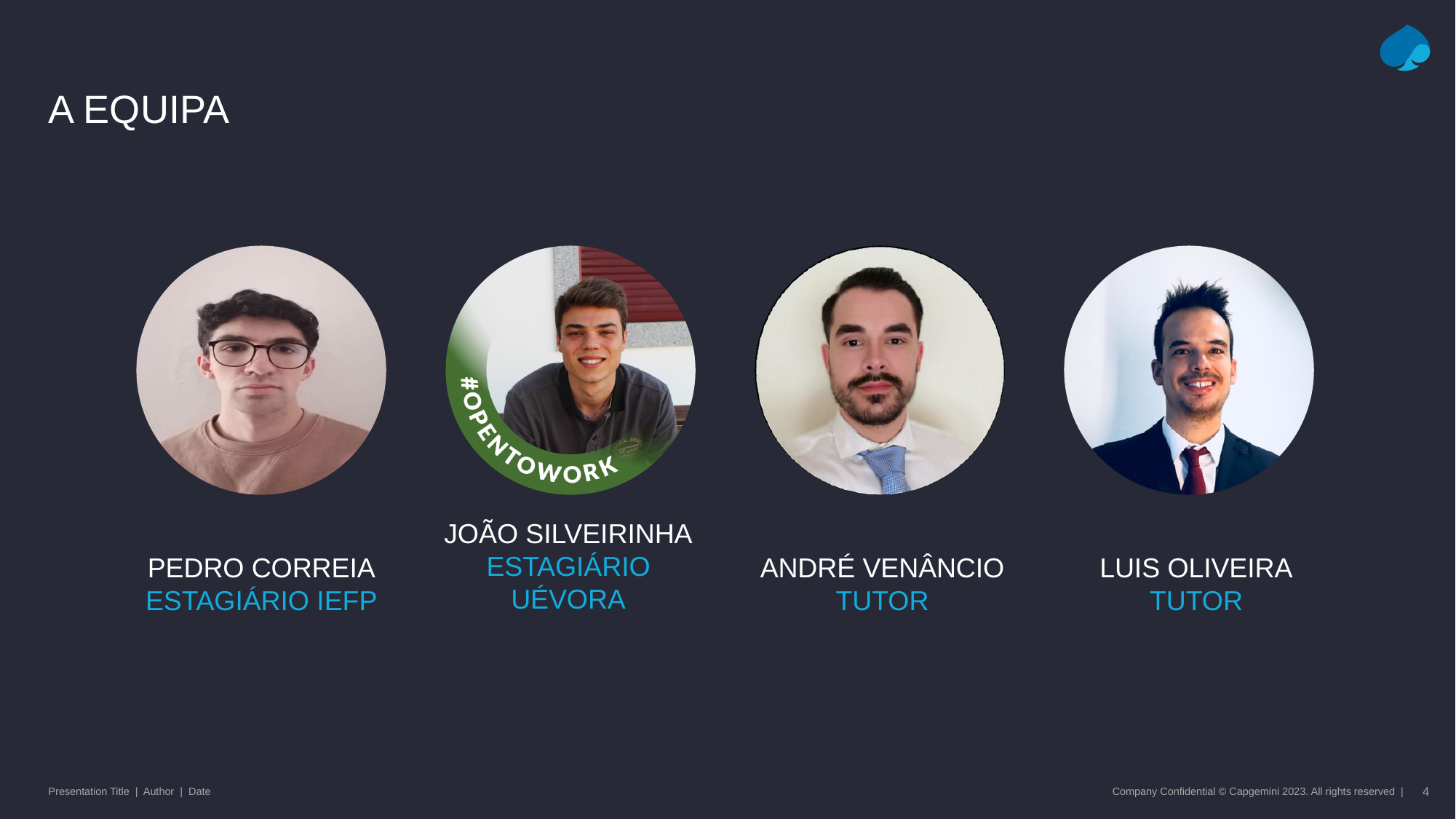

# A EQUIPA

JOÃO SILVEIRINHA
Estagiário uévora
PEDRO CORREIA
Estagiário iefp
ANDRÉ VENÂNCIO
tutor
LUIS OLIVEIRA
tutor